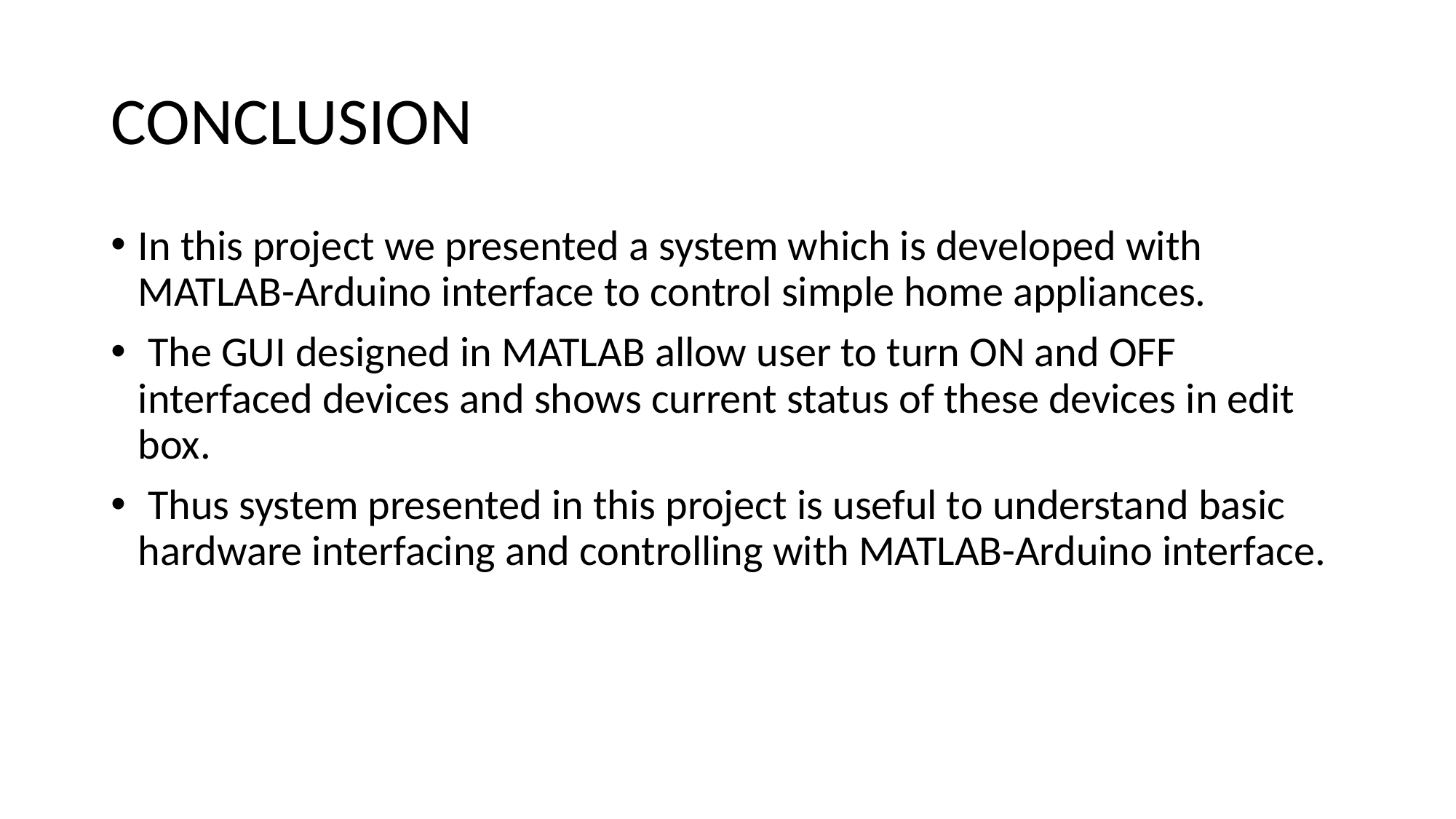

# CONCLUSION
In this project we presented a system which is developed with MATLAB-Arduino interface to control simple home appliances.
 The GUI designed in MATLAB allow user to turn ON and OFF interfaced devices and shows current status of these devices in edit box.
 Thus system presented in this project is useful to understand basic hardware interfacing and controlling with MATLAB-Arduino interface.